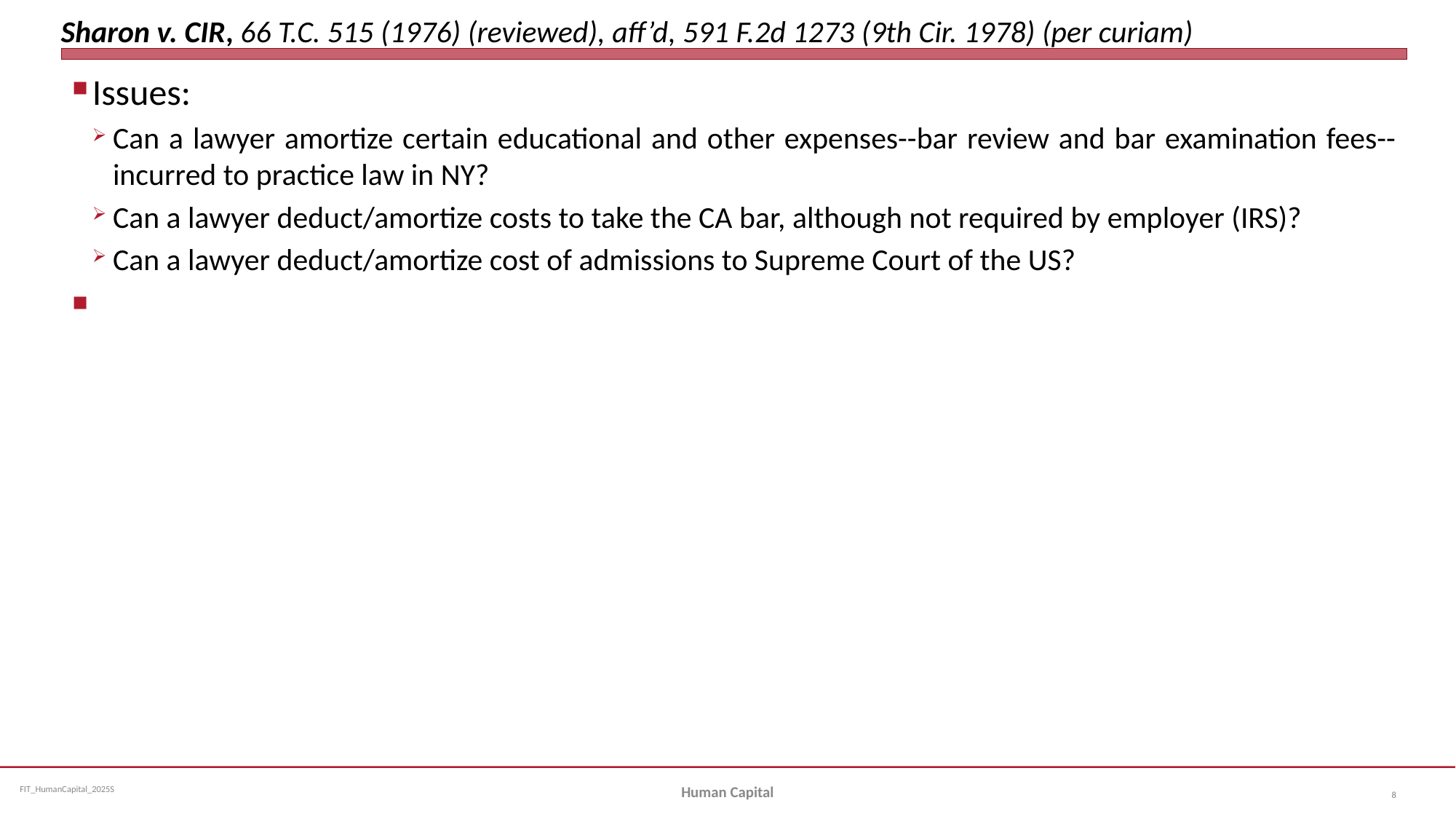

# Sharon v. CIR, 66 T.C. 515 (1976) (reviewed), aff’d, 591 F.2d 1273 (9th Cir. 1978) (per curiam)
Issues:
Can a lawyer amortize certain educational and other expenses--bar review and bar examination fees-- incurred to practice law in NY?
Can a lawyer deduct/amortize costs to take the CA bar, although not required by employer (IRS)?
Can a lawyer deduct/amortize cost of admissions to Supreme Court of the US?

Human Capital
8